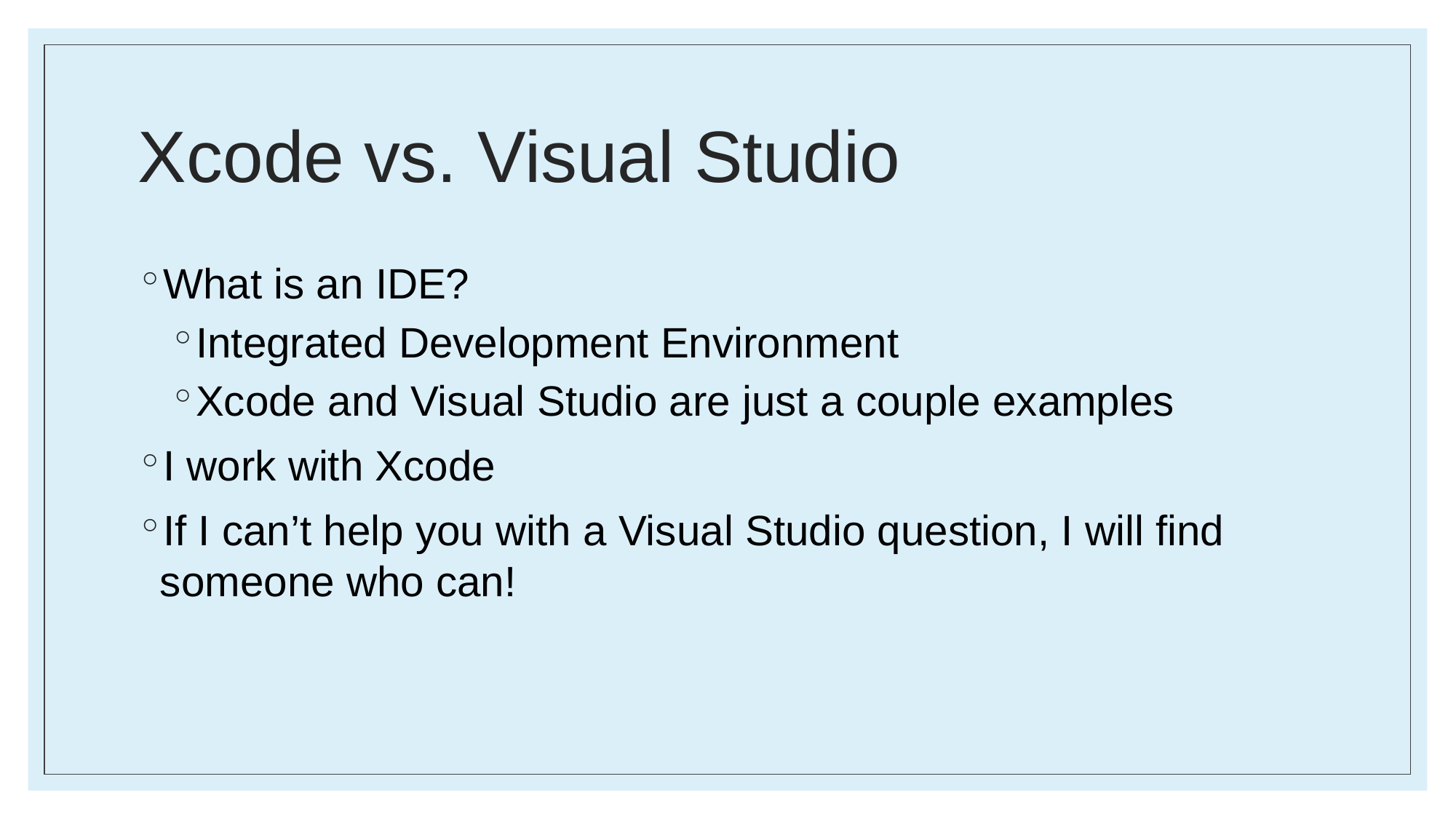

# Xcode vs. Visual Studio
What is an IDE?
Integrated Development Environment
Xcode and Visual Studio are just a couple examples
I work with Xcode
If I can’t help you with a Visual Studio question, I will find someone who can!